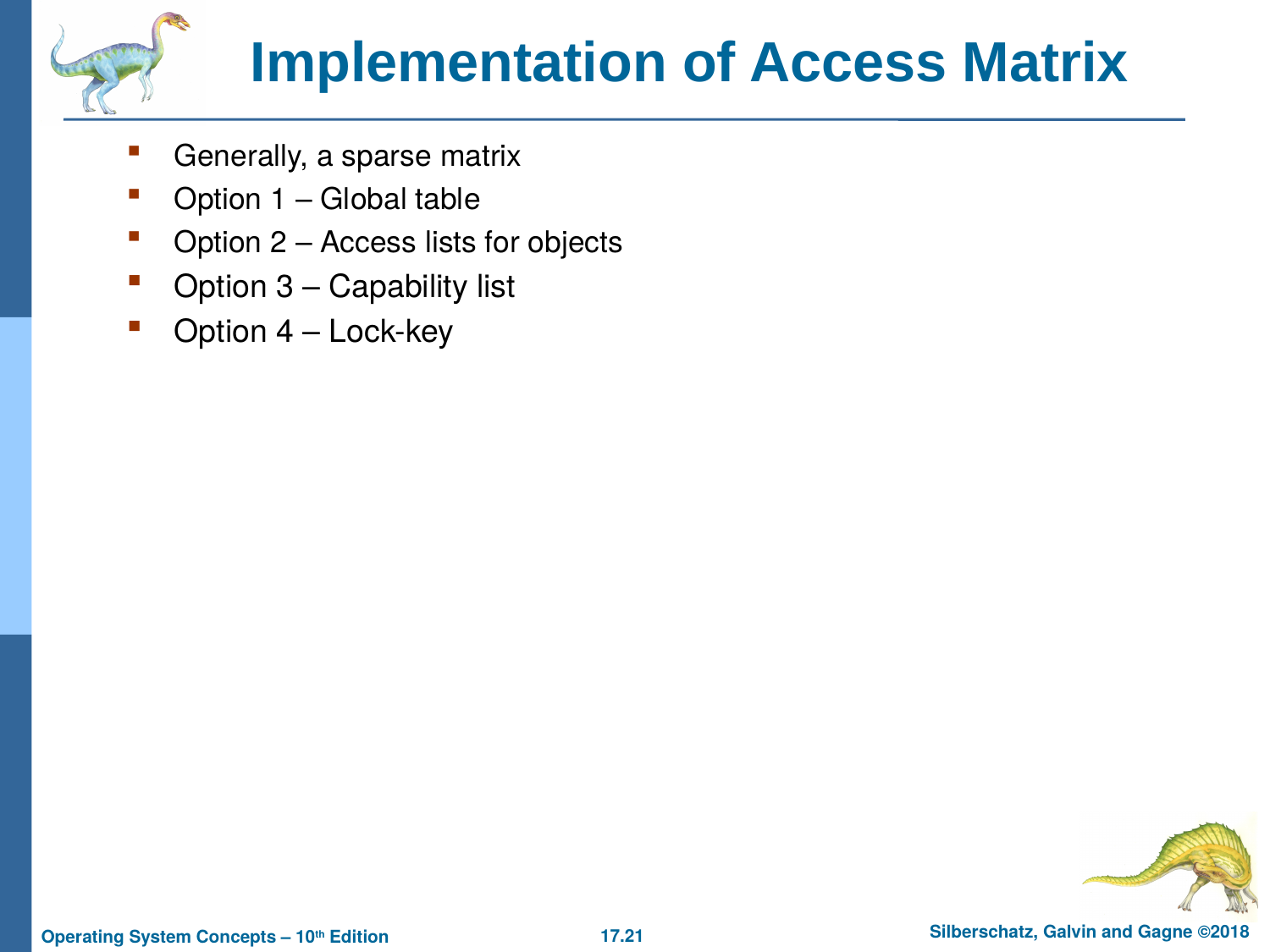

# Implementation of Access Matrix
Generally, a sparse matrix
Option 1 – Global table
Option 2 – Access lists for objects
Option 3 – Capability list
Option 4 – Lock-key